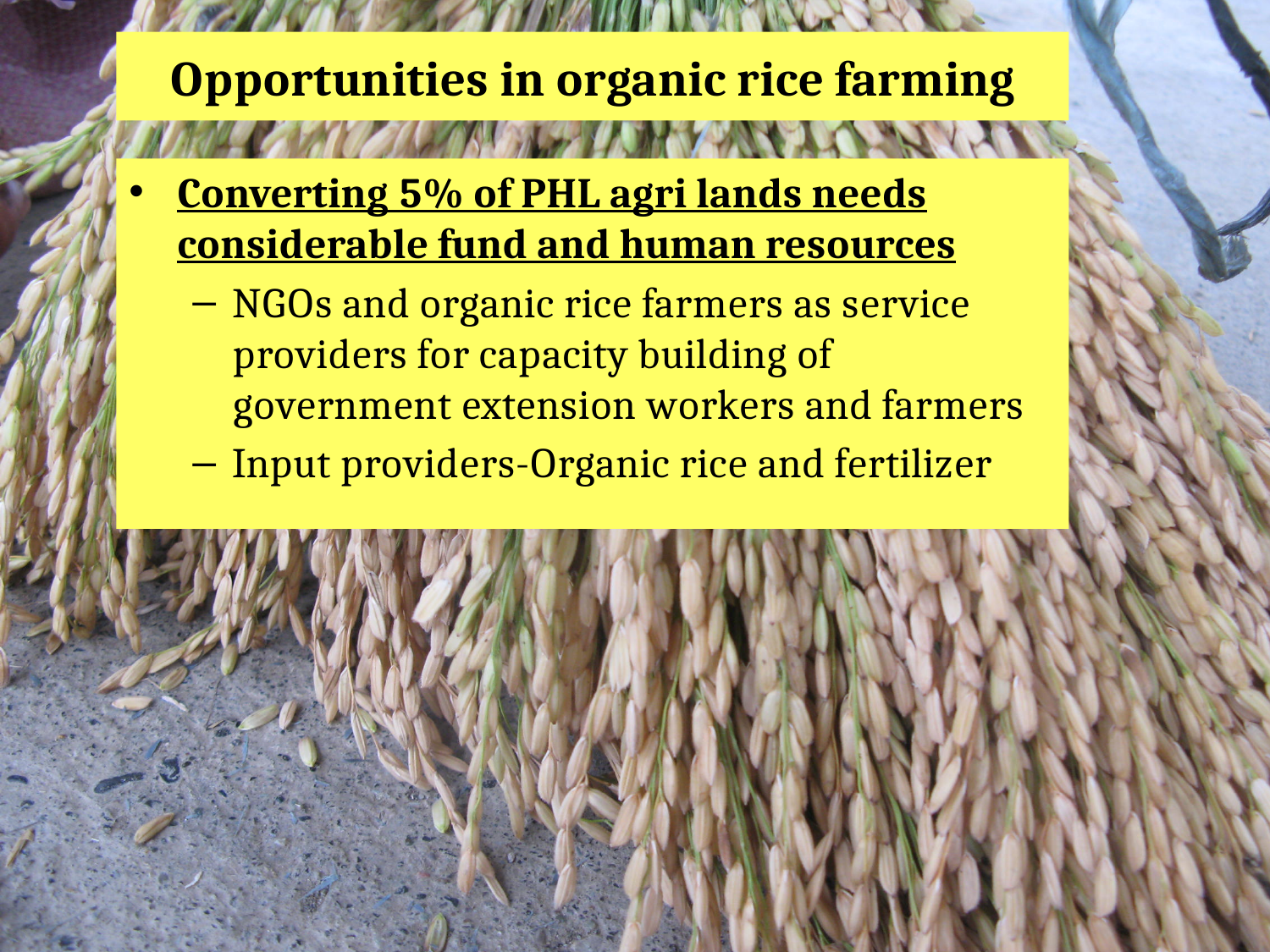

# Opportunities in organic rice farming
Converting 5% of PHL agri lands needs considerable fund and human resources
NGOs and organic rice farmers as service providers for capacity building of government extension workers and farmers
Input providers-Organic rice and fertilizer